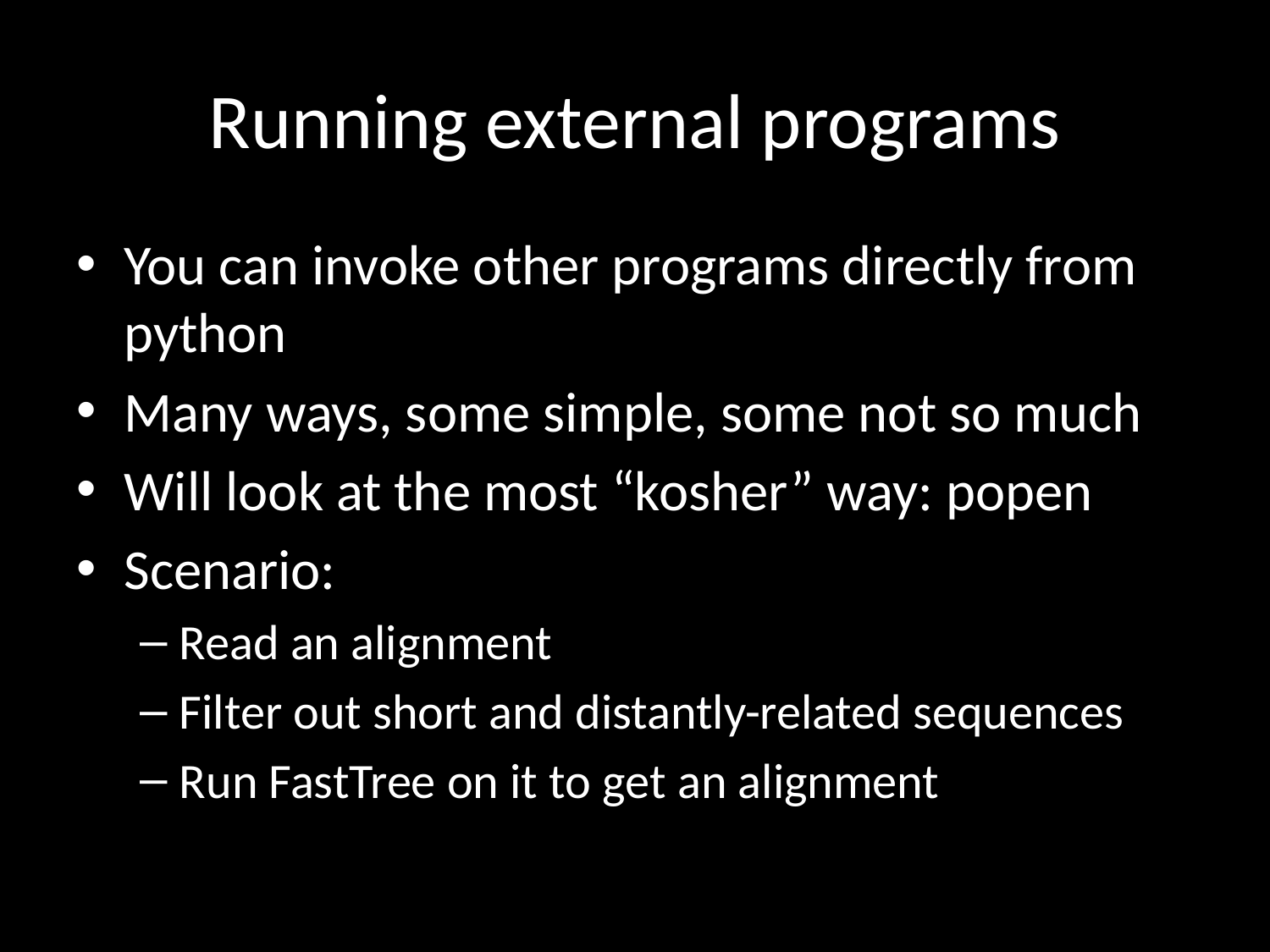

# Running external programs
You can invoke other programs directly from python
Many ways, some simple, some not so much
Will look at the most “kosher” way: popen
Scenario:
Read an alignment
Filter out short and distantly-related sequences
Run FastTree on it to get an alignment